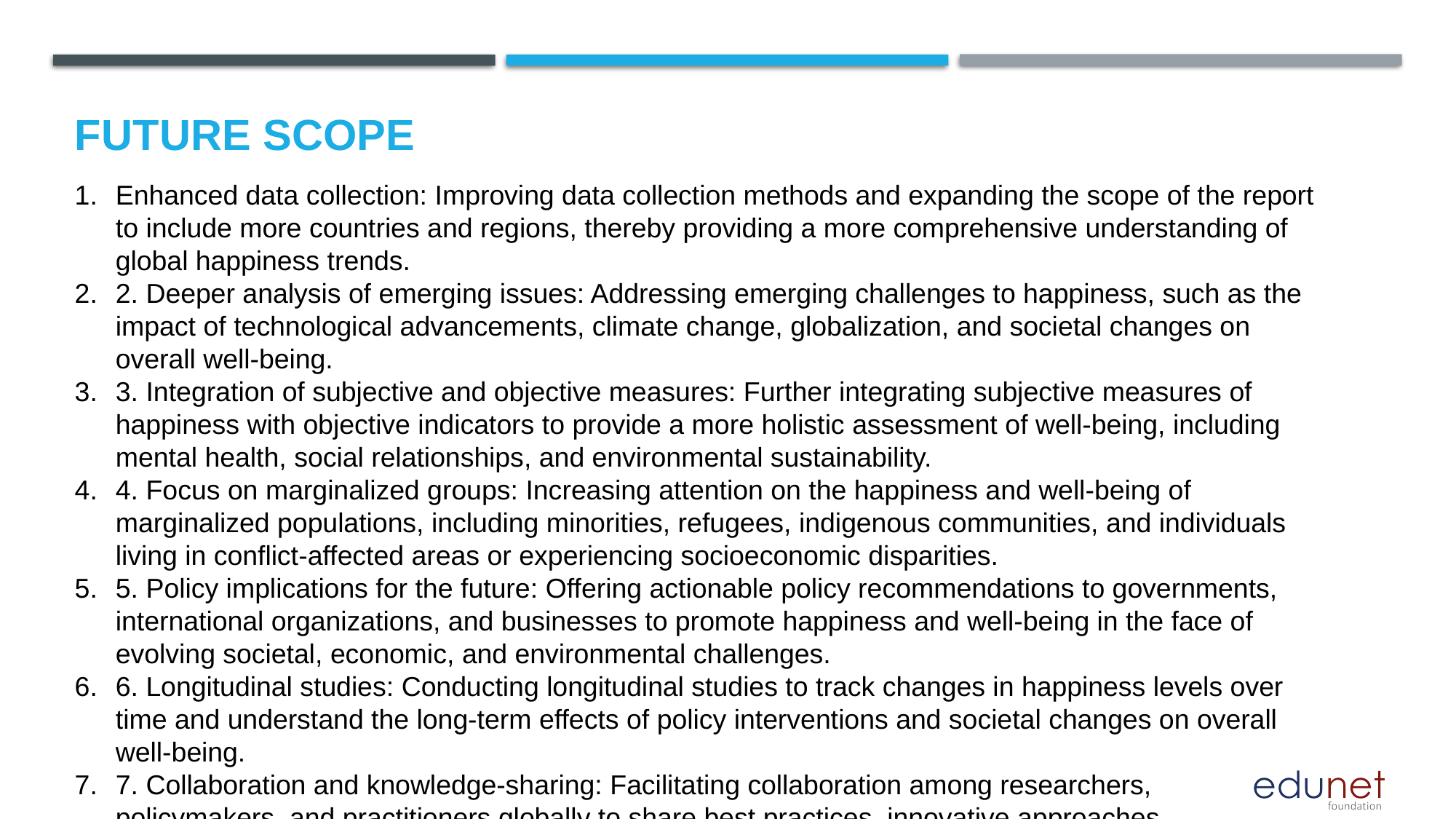

Future scope

Enhanced data collection: Improving data collection methods and expanding the scope of the report to include more countries and regions, thereby providing a more comprehensive understanding of global happiness trends.
2. Deeper analysis of emerging issues: Addressing emerging challenges to happiness, such as the impact of technological advancements, climate change, globalization, and societal changes on overall well-being.
3. Integration of subjective and objective measures: Further integrating subjective measures of happiness with objective indicators to provide a more holistic assessment of well-being, including mental health, social relationships, and environmental sustainability.
4. Focus on marginalized groups: Increasing attention on the happiness and well-being of marginalized populations, including minorities, refugees, indigenous communities, and individuals living in conflict-affected areas or experiencing socioeconomic disparities.
5. Policy implications for the future: Offering actionable policy recommendations to governments, international organizations, and businesses to promote happiness and well-being in the face of evolving societal, economic, and environmental challenges.
6. Longitudinal studies: Conducting longitudinal studies to track changes in happiness levels over time and understand the long-term effects of policy interventions and societal changes on overall well-being.
7. Collaboration and knowledge-sharing: Facilitating collaboration among researchers, policymakers, and practitioners globally to share best practices, innovative approaches.